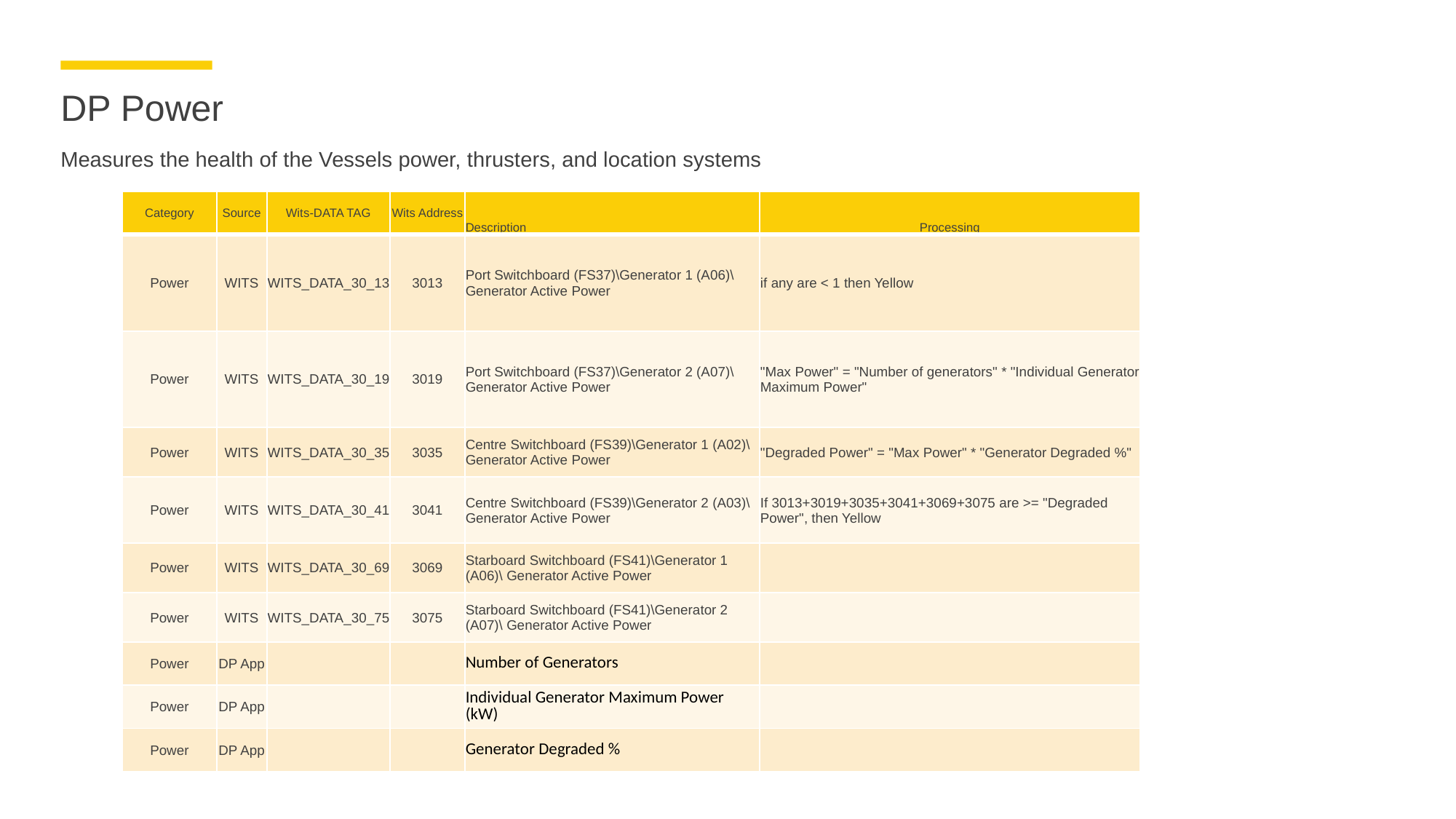

# DP Power
Measures the health of the Vessels power, thrusters, and location systems

| Category | Source | Wits-DATA TAG | Wits Address | Description | Processing |
| --- | --- | --- | --- | --- | --- |
| Power | WITS | WITS\_DATA\_30\_13 | 3013 | Port Switchboard (FS37)\Generator 1 (A06)\ Generator Active Power | if any are < 1 then Yellow |
| Power | WITS | WITS\_DATA\_30\_19 | 3019 | Port Switchboard (FS37)\Generator 2 (A07)\ Generator Active Power | "Max Power" = "Number of generators" \* "Individual Generator Maximum Power" |
| Power | WITS | WITS\_DATA\_30\_35 | 3035 | Centre Switchboard (FS39)\Generator 1 (A02)\ Generator Active Power | "Degraded Power" = "Max Power" \* "Generator Degraded %" |
| Power | WITS | WITS\_DATA\_30\_41 | 3041 | Centre Switchboard (FS39)\Generator 2 (A03)\ Generator Active Power | If 3013+3019+3035+3041+3069+3075 are >= "Degraded Power", then Yellow |
| Power | WITS | WITS\_DATA\_30\_69 | 3069 | Starboard Switchboard (FS41)\Generator 1 (A06)\ Generator Active Power |  |
| Power | WITS | WITS\_DATA\_30\_75 | 3075 | Starboard Switchboard (FS41)\Generator 2 (A07)\ Generator Active Power |  |
| Power | DP App |  |  | Number of Generators |  |
| Power | DP App |  |  | Individual Generator Maximum Power (kW) |  |
| Power | DP App |  |  | Generator Degraded % |  |